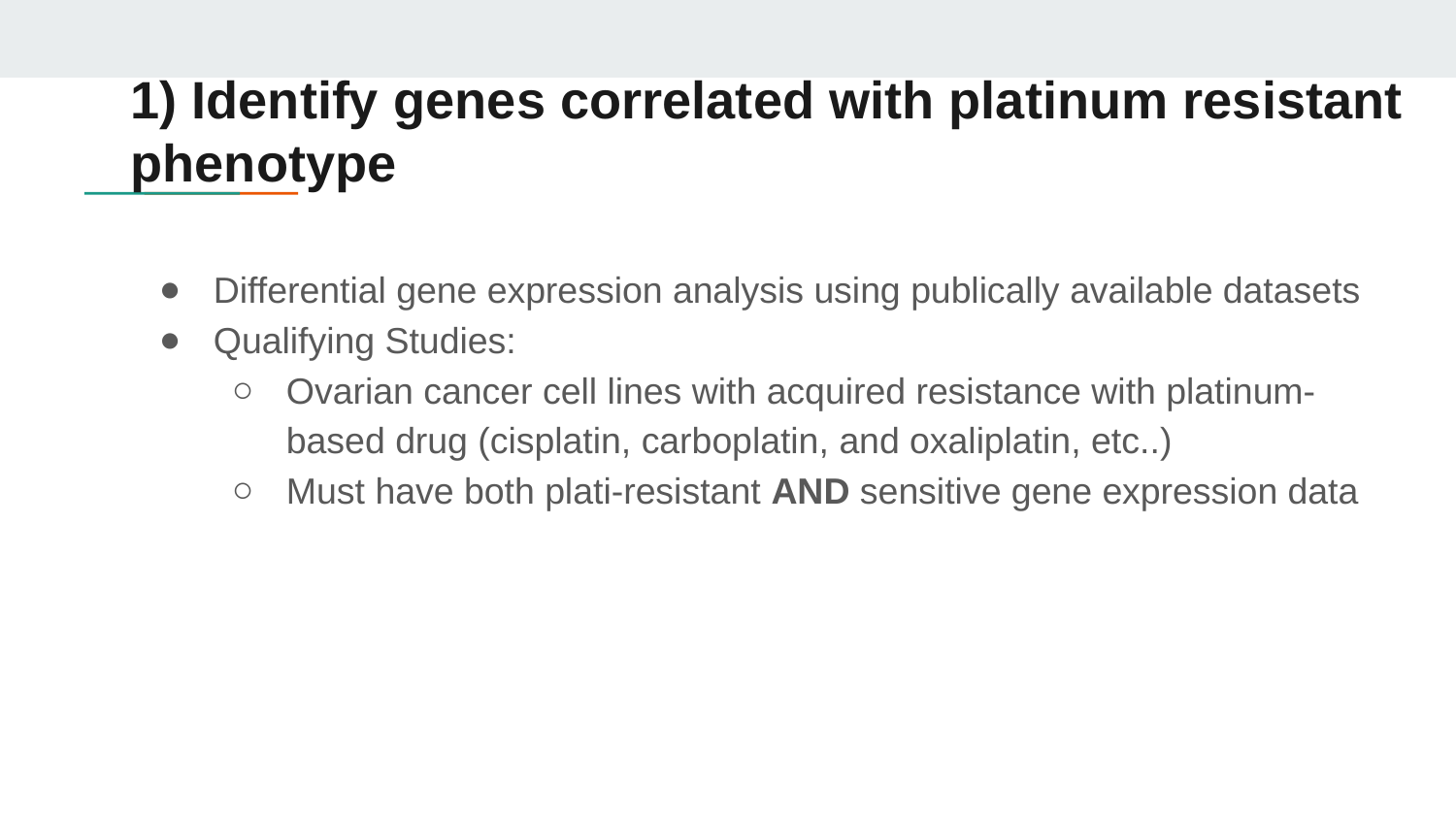

# 1) Identify genes correlated with platinum resistant phenotype
Differential gene expression analysis using publically available datasets
Qualifying Studies:
Ovarian cancer cell lines with acquired resistance with platinum-based drug (cisplatin, carboplatin, and oxaliplatin, etc..)
Must have both plati-resistant AND sensitive gene expression data